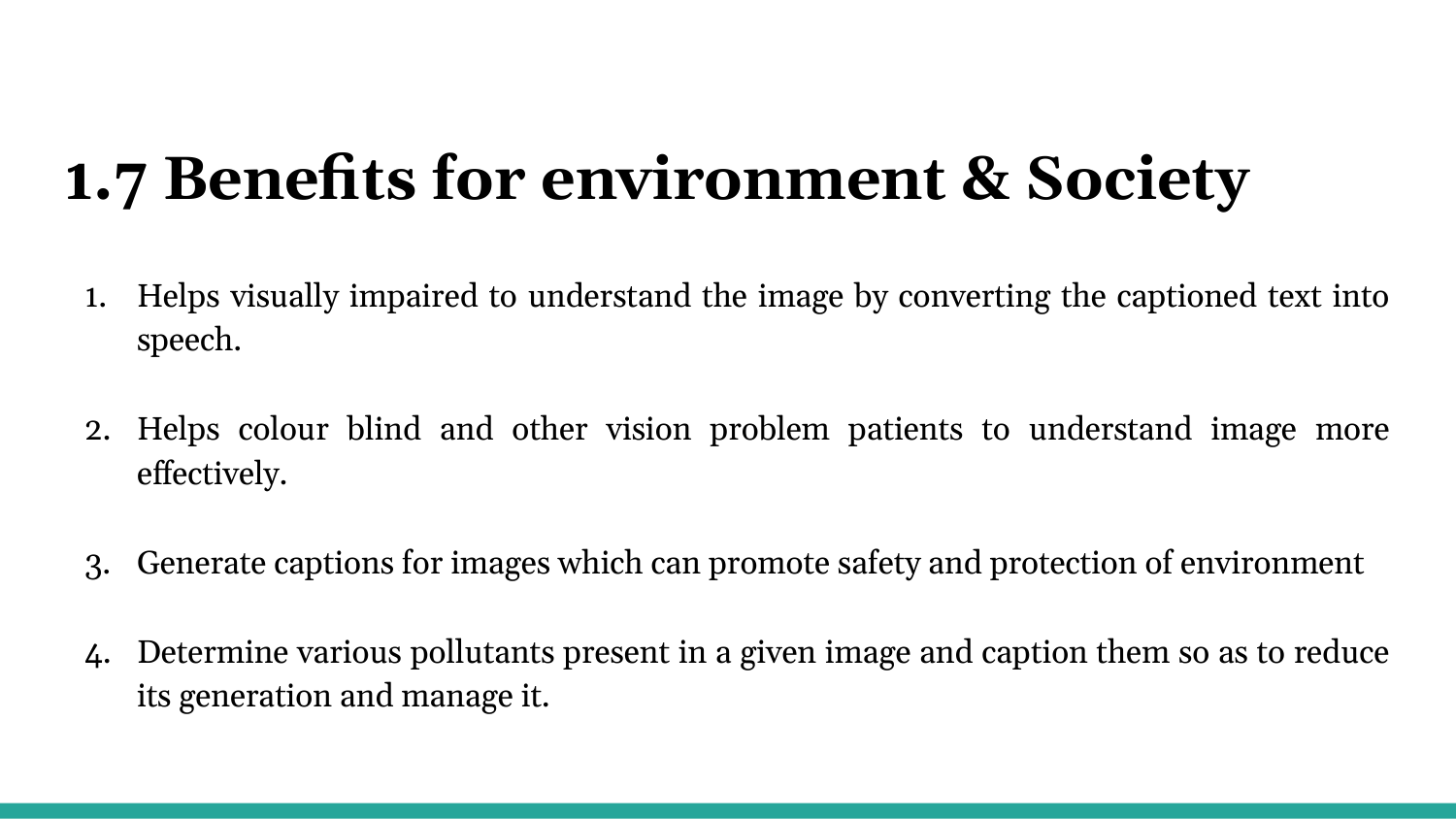

# 1.7 Benefits for environment & Society
Helps visually impaired to understand the image by converting the captioned text into speech.

Helps colour blind and other vision problem patients to understand image more effectively.

Generate captions for images which can promote safety and protection of environment

Determine various pollutants present in a given image and caption them so as to reduce its generation and manage it.